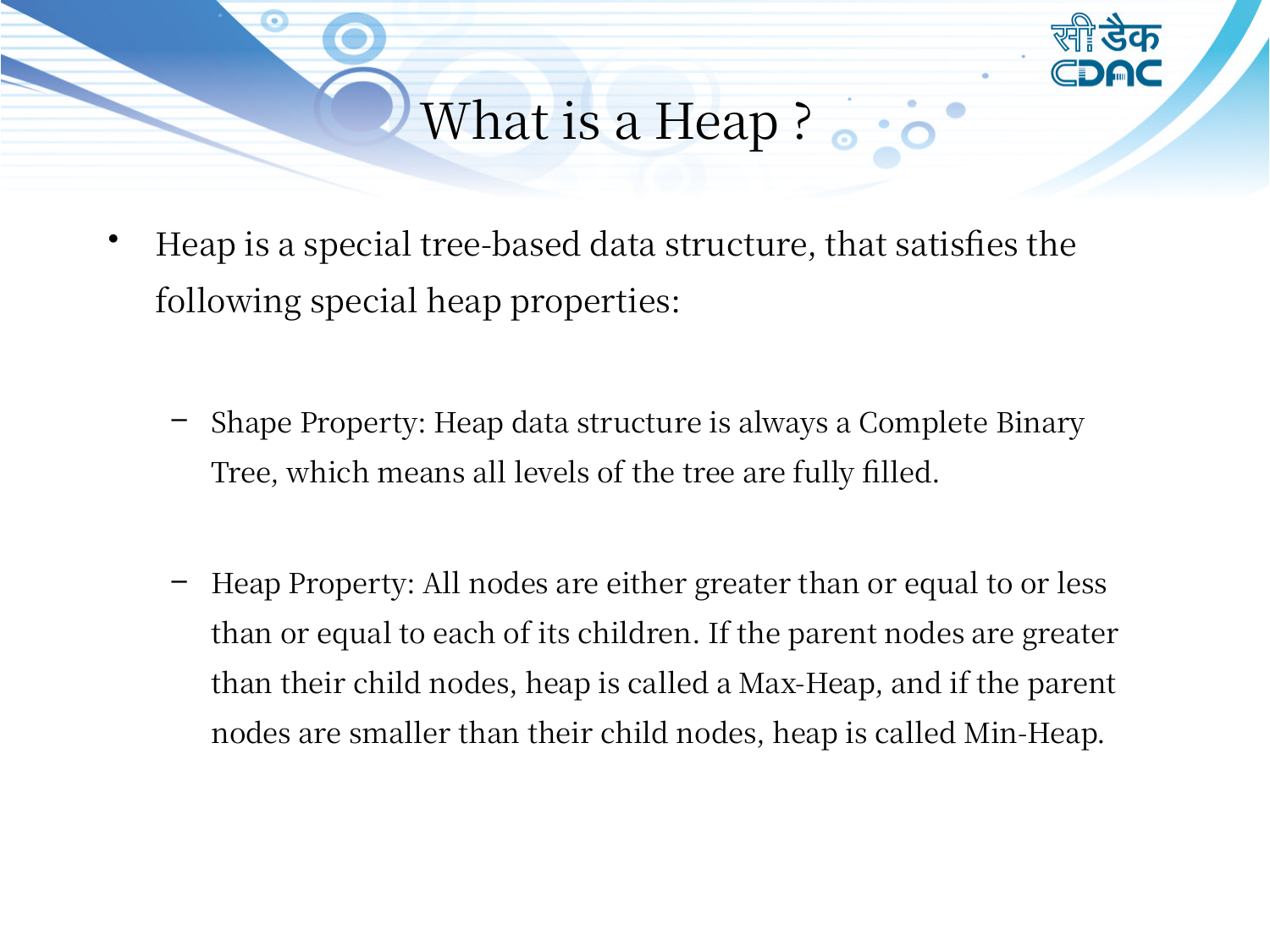

# What is a Heap ?
Heap is a special tree-based data structure, that satisfies the following special heap properties:

Shape Property: Heap data structure is always a Complete Binary Tree, which means all levels of the tree are fully filled.

Heap Property: All nodes are either greater than or equal to or less than or equal to each of its children. If the parent nodes are greater than their child nodes, heap is called a Max-Heap, and if the parent nodes are smaller than their child nodes, heap is called Min-Heap.